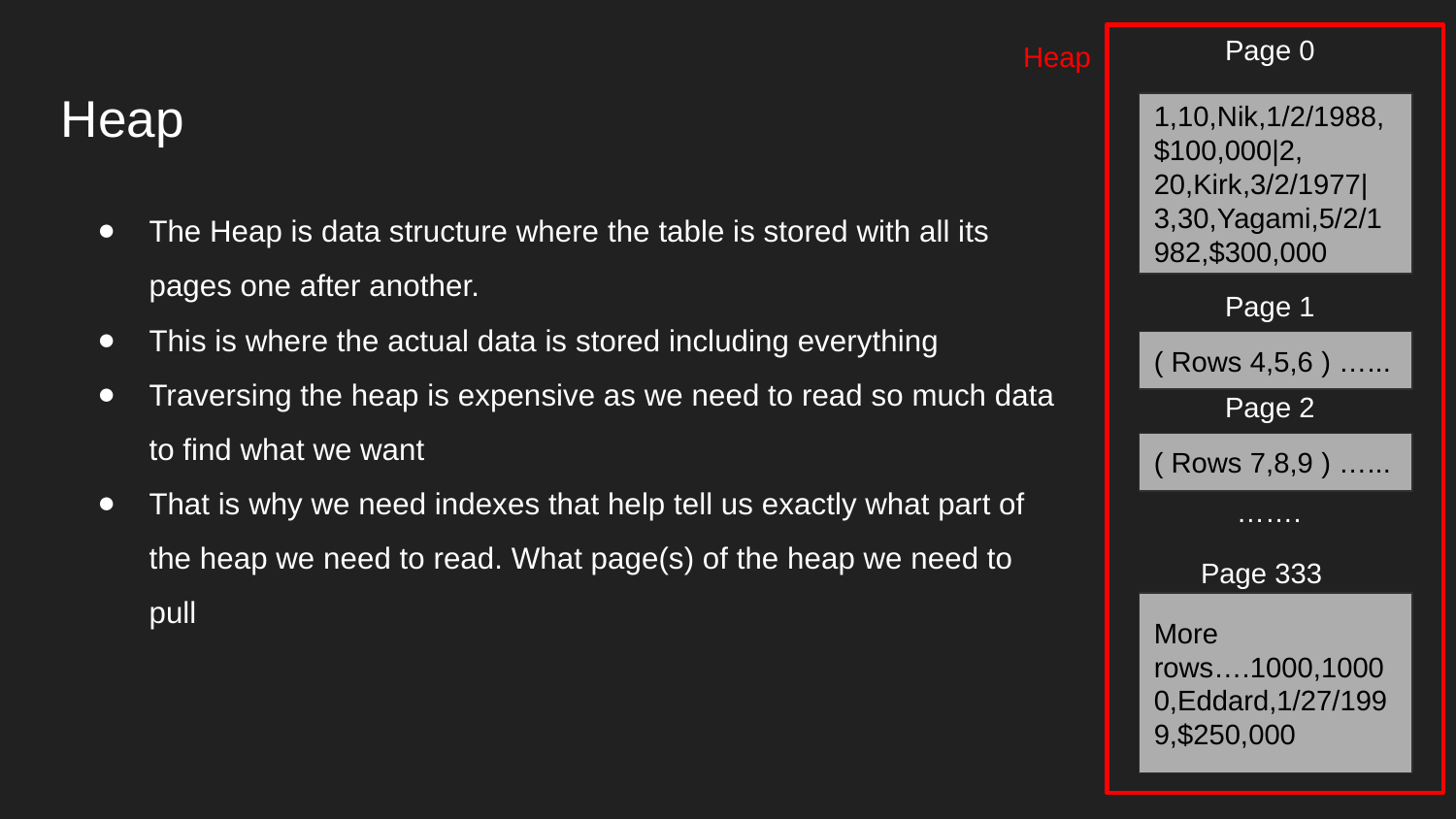

Page 0
Heap

# Heap
1,10,Nik,1/2/1988,$100,000|2, 20,Kirk,3/2/1977|3,30,Yagami,5/2/1982,$300,000
The Heap is data structure where the table is stored with all its pages one after another.
This is where the actual data is stored including everything
Traversing the heap is expensive as we need to read so much data to find what we want
That is why we need indexes that help tell us exactly what part of the heap we need to read. What page(s) of the heap we need to pull
Page 1
( Rows 4,5,6 ) …...
Page 2
( Rows 7,8,9 ) …...
…….
Page 333
More rows….1000,10000,Eddard,1/27/1999,$250,000